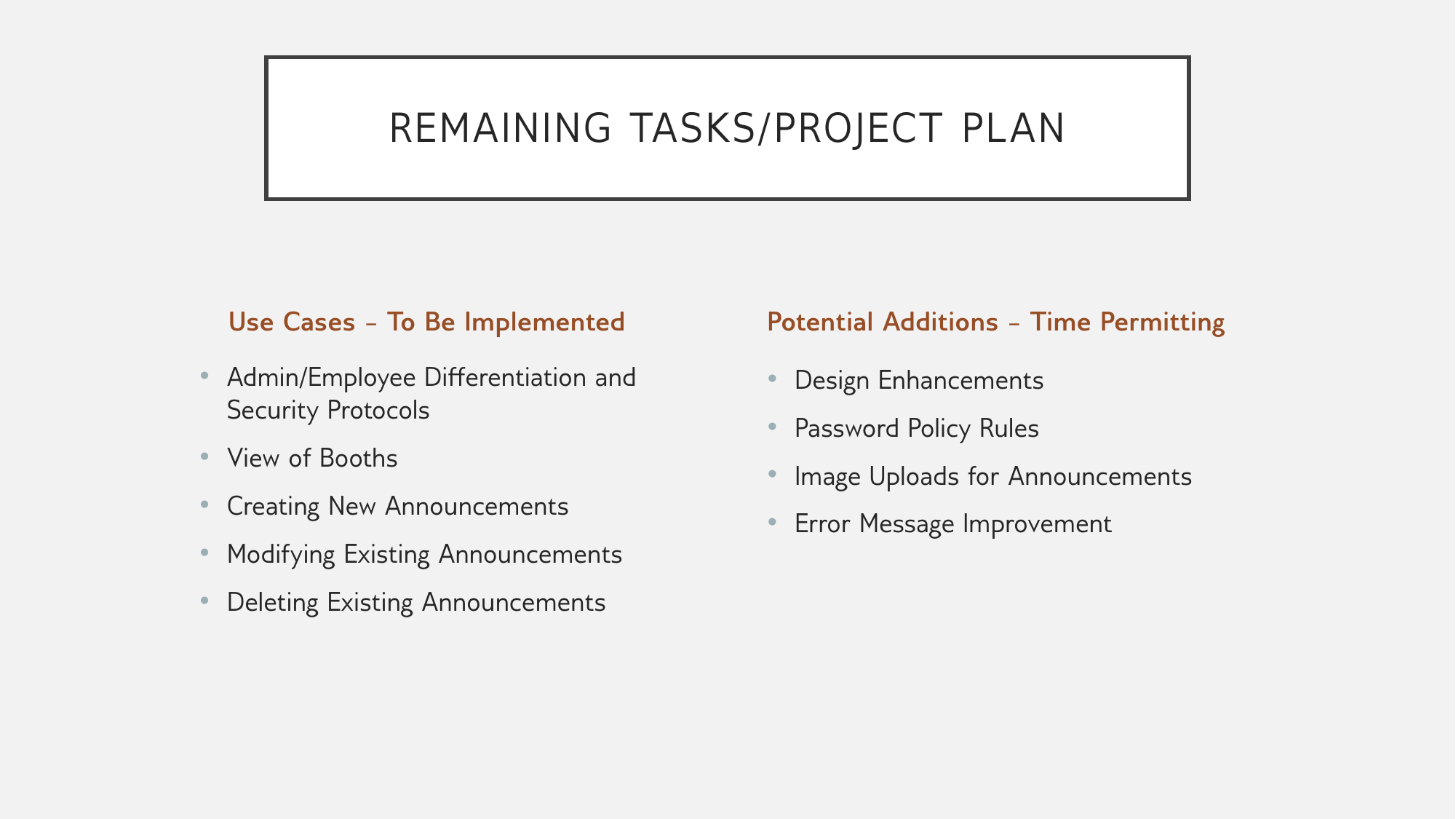

# Remaining Tasks/Project Plan
Use Cases – To Be Implemented
Potential Additions – Time Permitting
Admin/Employee Differentiation and Security Protocols
View of Booths
Creating New Announcements
Modifying Existing Announcements
Deleting Existing Announcements
Design Enhancements
Password Policy Rules
Image Uploads for Announcements
Error Message Improvement